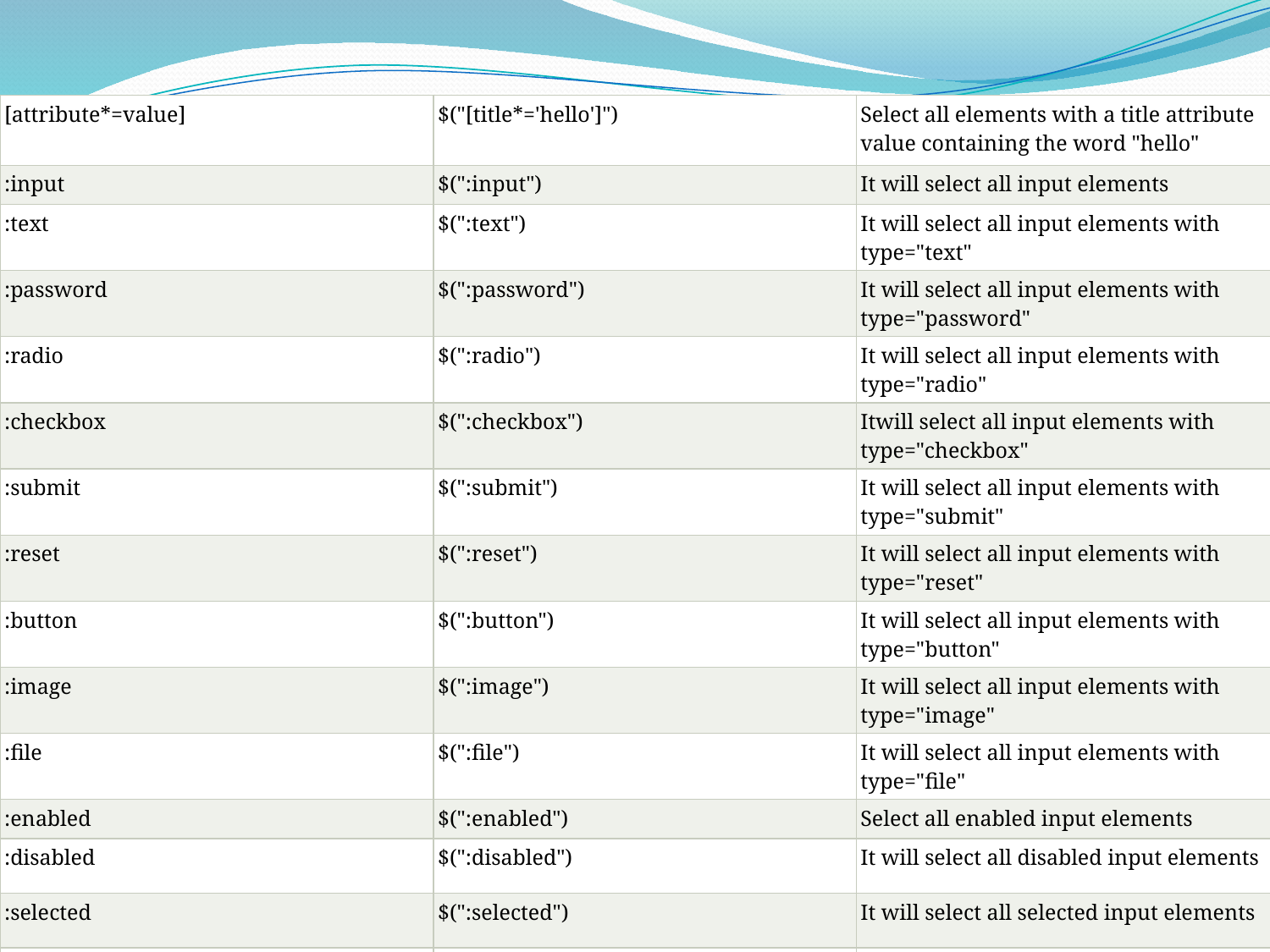

| [attribute\*=value] | $("[title\*='hello']") | Select all elements with a title attribute value containing the word "hello" |
| --- | --- | --- |
| :input | $(":input") | It will select all input elements |
| :text | $(":text") | It will select all input elements with type="text" |
| :password | $(":password") | It will select all input elements with type="password" |
| :radio | $(":radio") | It will select all input elements with type="radio" |
| :checkbox | $(":checkbox") | Itwill select all input elements with type="checkbox" |
| :submit | $(":submit") | It will select all input elements with type="submit" |
| :reset | $(":reset") | It will select all input elements with type="reset" |
| :button | $(":button") | It will select all input elements with type="button" |
| :image | $(":image") | It will select all input elements with type="image" |
| :file | $(":file") | It will select all input elements with type="file" |
| :enabled | $(":enabled") | Select all enabled input elements |
| :disabled | $(":disabled") | It will select all disabled input elements |
| :selected | $(":selected") | It will select all selected input elements |
| :checked | $(":checked") | It will select all checked input elements |